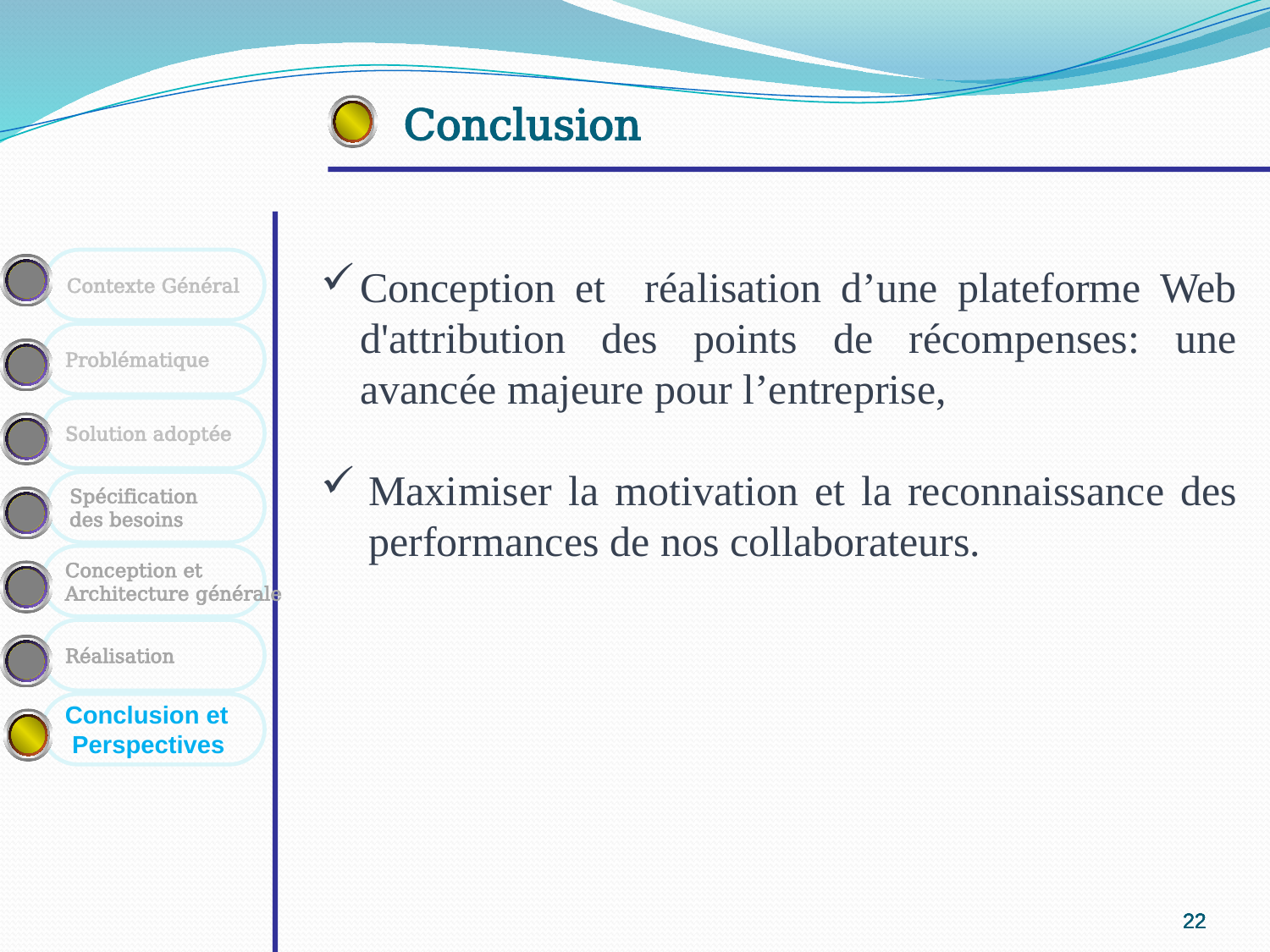

Conclusion

Contexte Général

Conception et  réalisation d’une plateforme Web d'attribution des points de récompenses: une avancée majeure pour l’entreprise,

Maximiser la motivation et la reconnaissance des performances de nos collaborateurs.
Problématique

Solution adoptée

Spécification
des besoins

Conception et
Architecture générale

Réalisation

Conclusion et
 Perspectives

22
22
22
22
22
22